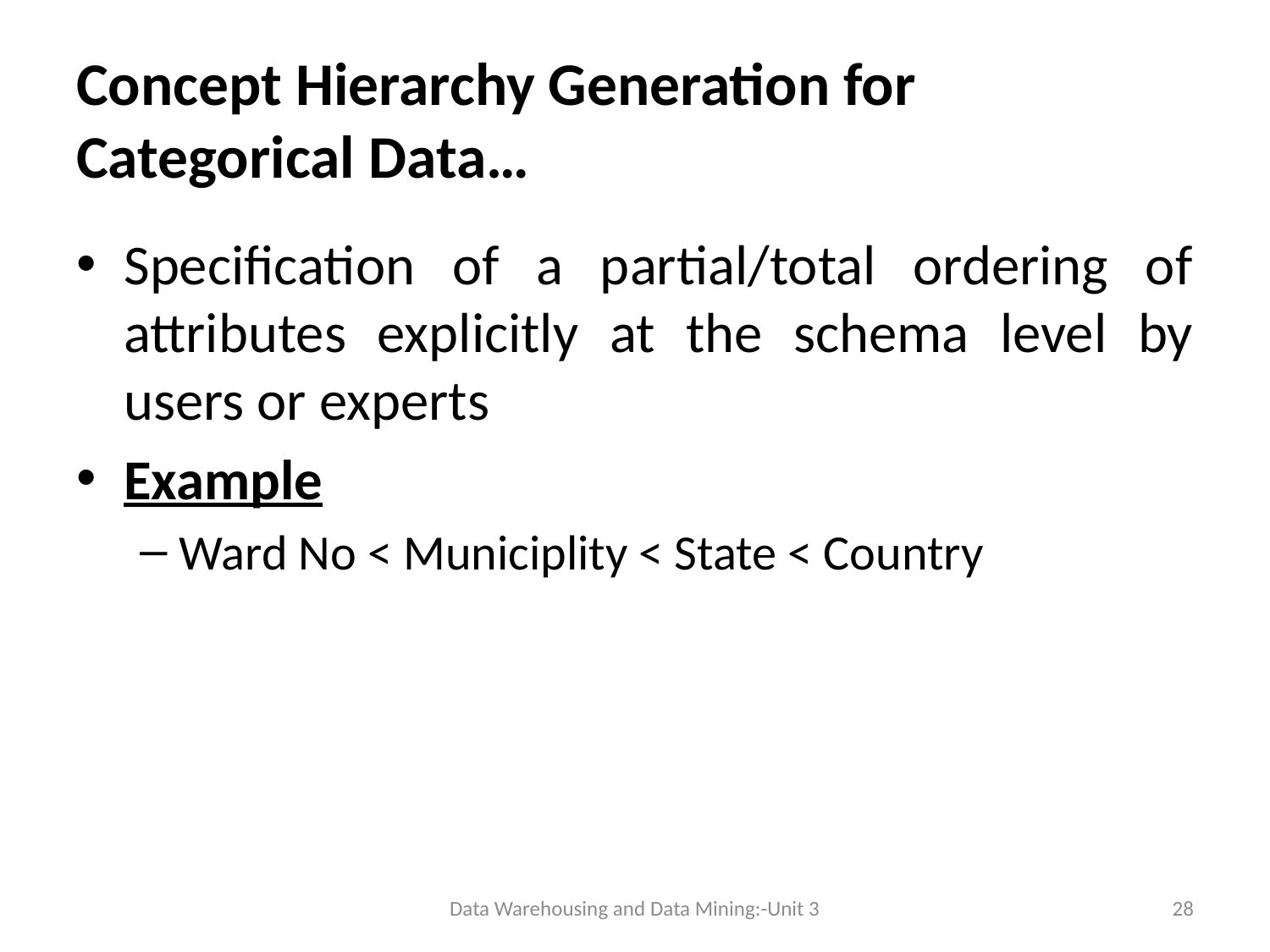

# Concept Hierarchy Generation for Categorical Data…
Specification of a partial/total ordering of attributes explicitly at the schema level by users or experts
Example
Ward No < Municiplity < State < Country
Data Warehousing and Data Mining:-Unit 3
28